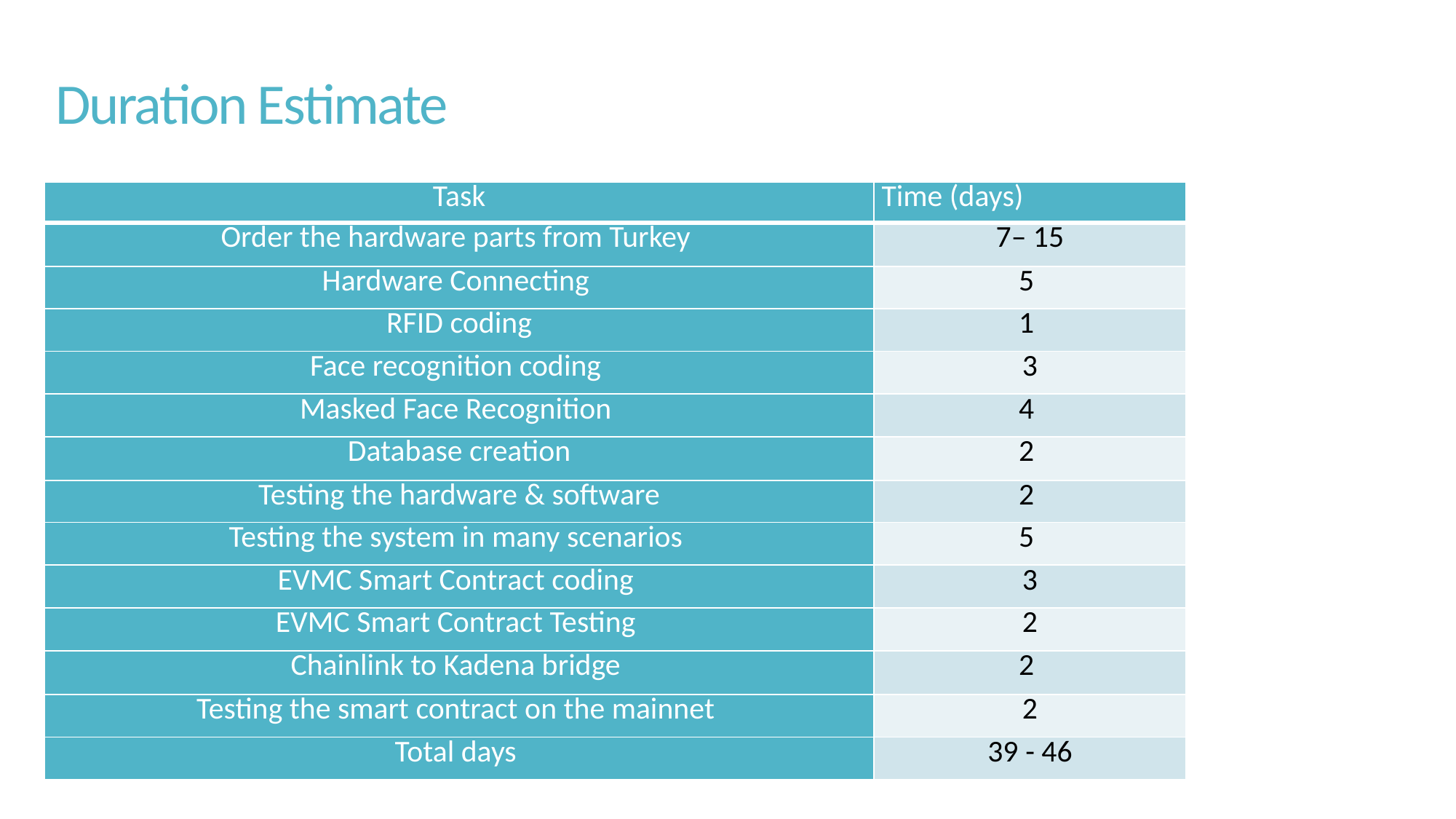

# Duration Estimate
| Task | Time (days) |
| --- | --- |
| Order the hardware parts from Turkey | 7– 15 |
| Hardware Connecting | 5 |
| RFID coding | 1 |
| Face recognition coding | 3 |
| Masked Face Recognition | 4 |
| Database creation | 2 |
| Testing the hardware & software | 2 |
| Testing the system in many scenarios | 5 |
| EVMC Smart Contract coding | 3 |
| EVMC Smart Contract Testing | 2 |
| Chainlink to Kadena bridge | 2 |
| Testing the smart contract on the mainnet | 2 |
| Total days | 39 - 46 |